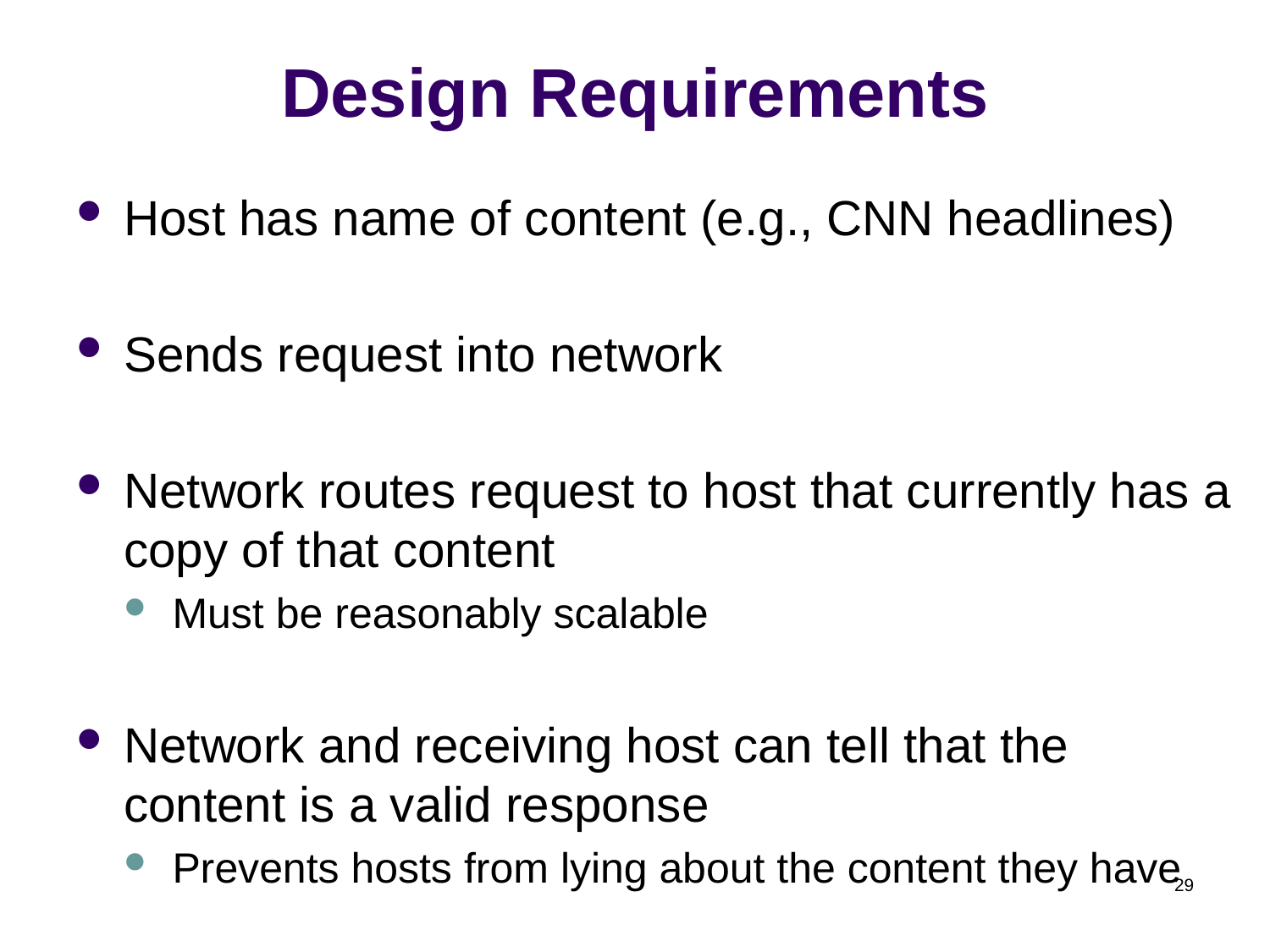

# Design Requirements
Host has name of content (e.g., CNN headlines)

Sends request into network

Network routes request to host that currently has a copy of that content
Must be reasonably scalable

Network and receiving host can tell that the content is a valid response
Prevents hosts from lying about the content they have
29